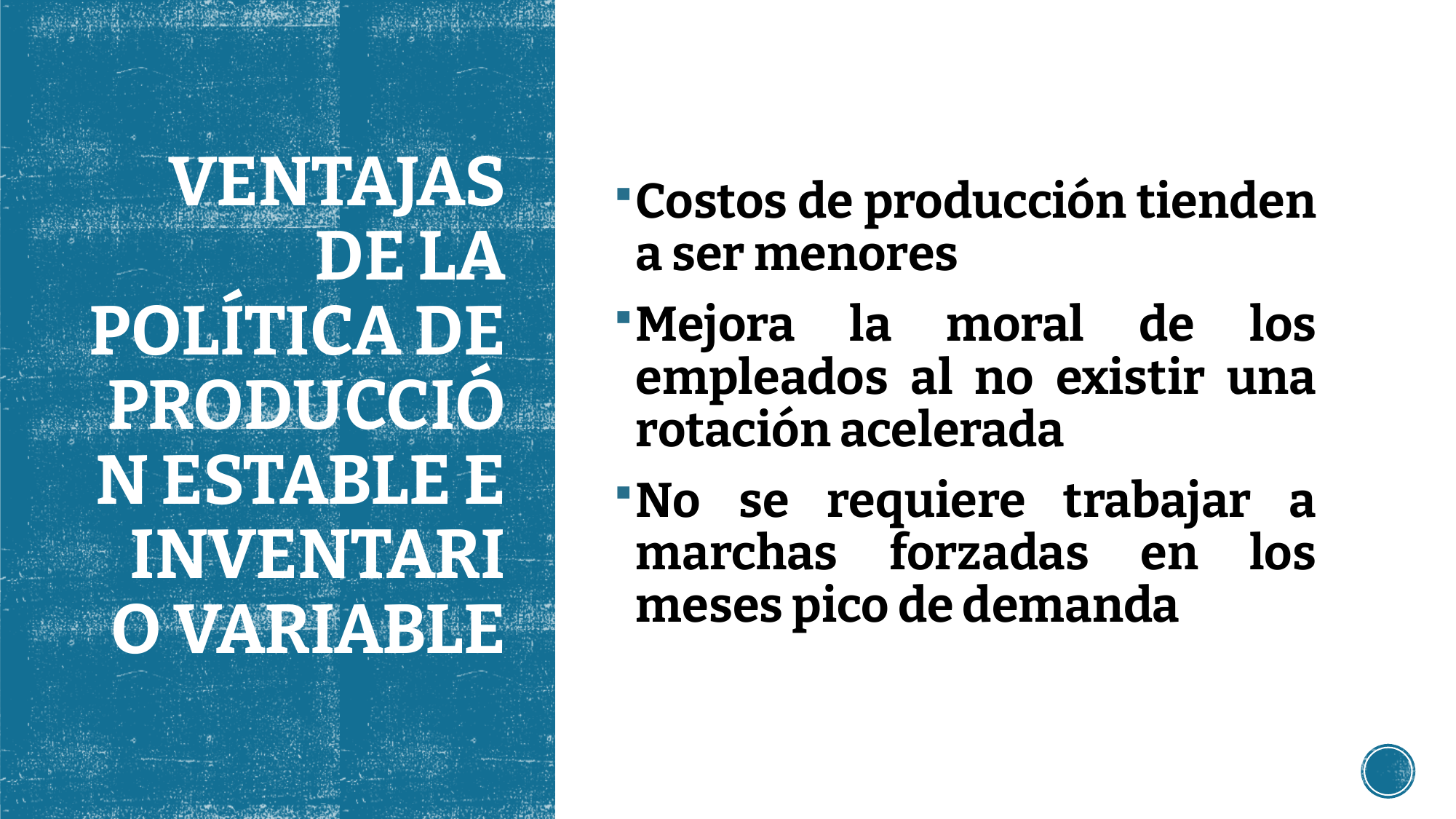

Costos de producción tienden a ser menores
Mejora la moral de los empleados al no existir una rotación acelerada
No se requiere trabajar a marchas forzadas en los meses pico de demanda
# VENTAJAS DE LA POLÍTICA DE PRODUCCIÓN ESTABLE E INVENTARIO VARIABLE